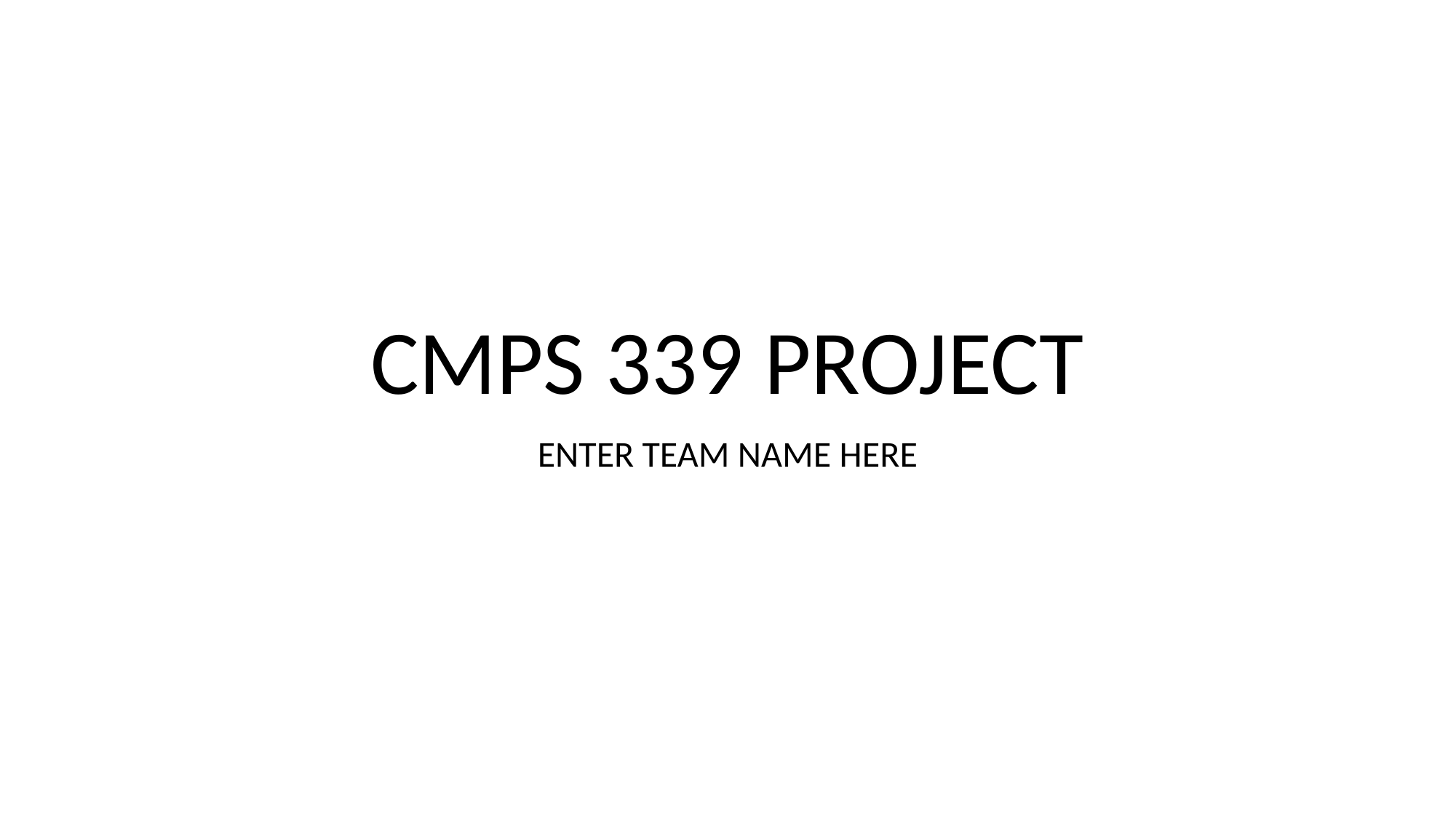

# CMPS 339 PROJECT
ENTER TEAM NAME HERE